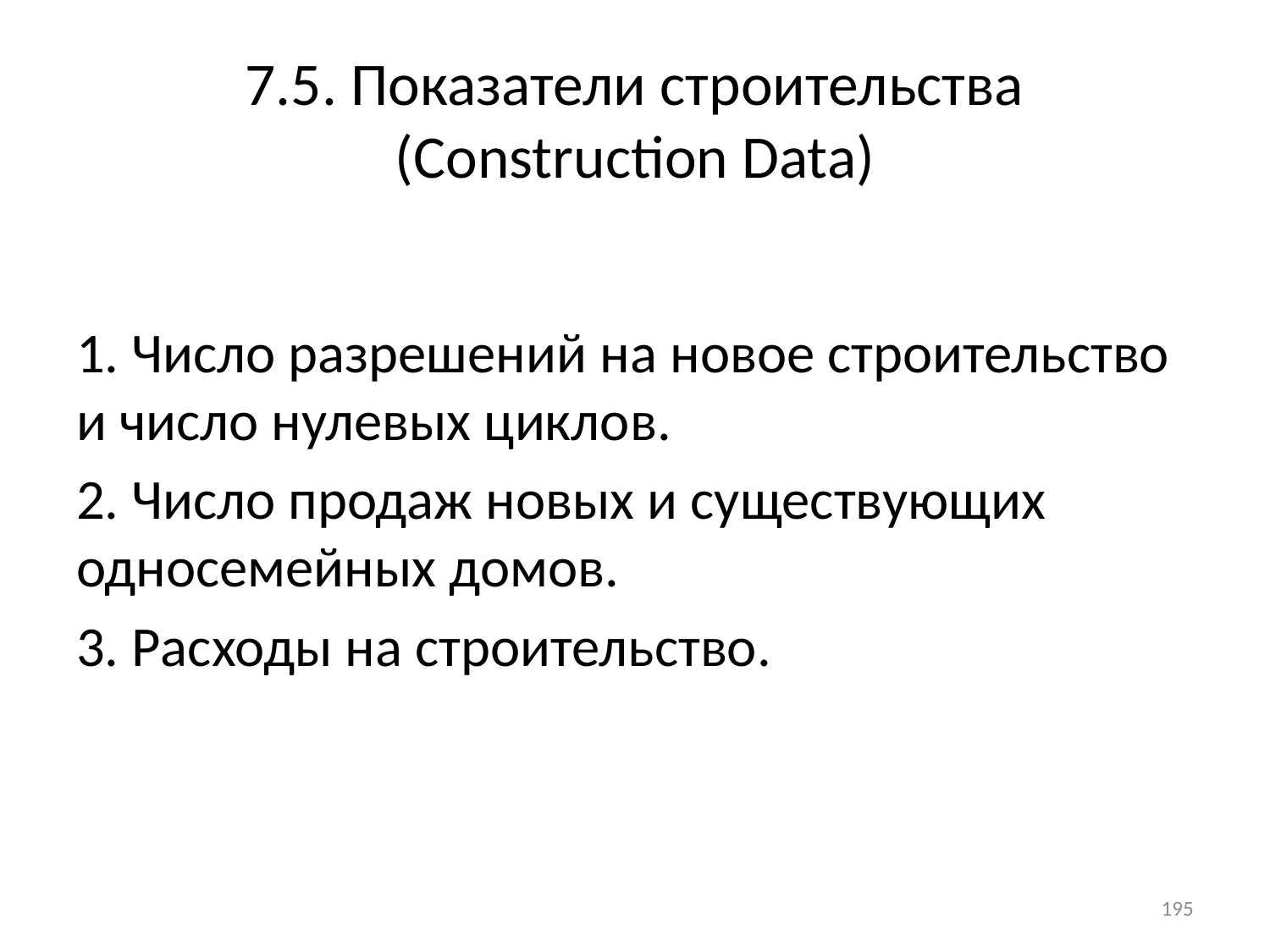

# 7.5. Показатели строительства (Construction Data)
1. Число разрешений на новое строительство и число нулевых циклов.
2. Число продаж новых и существующих односемейных домов.
3. Расходы на строительство.

195